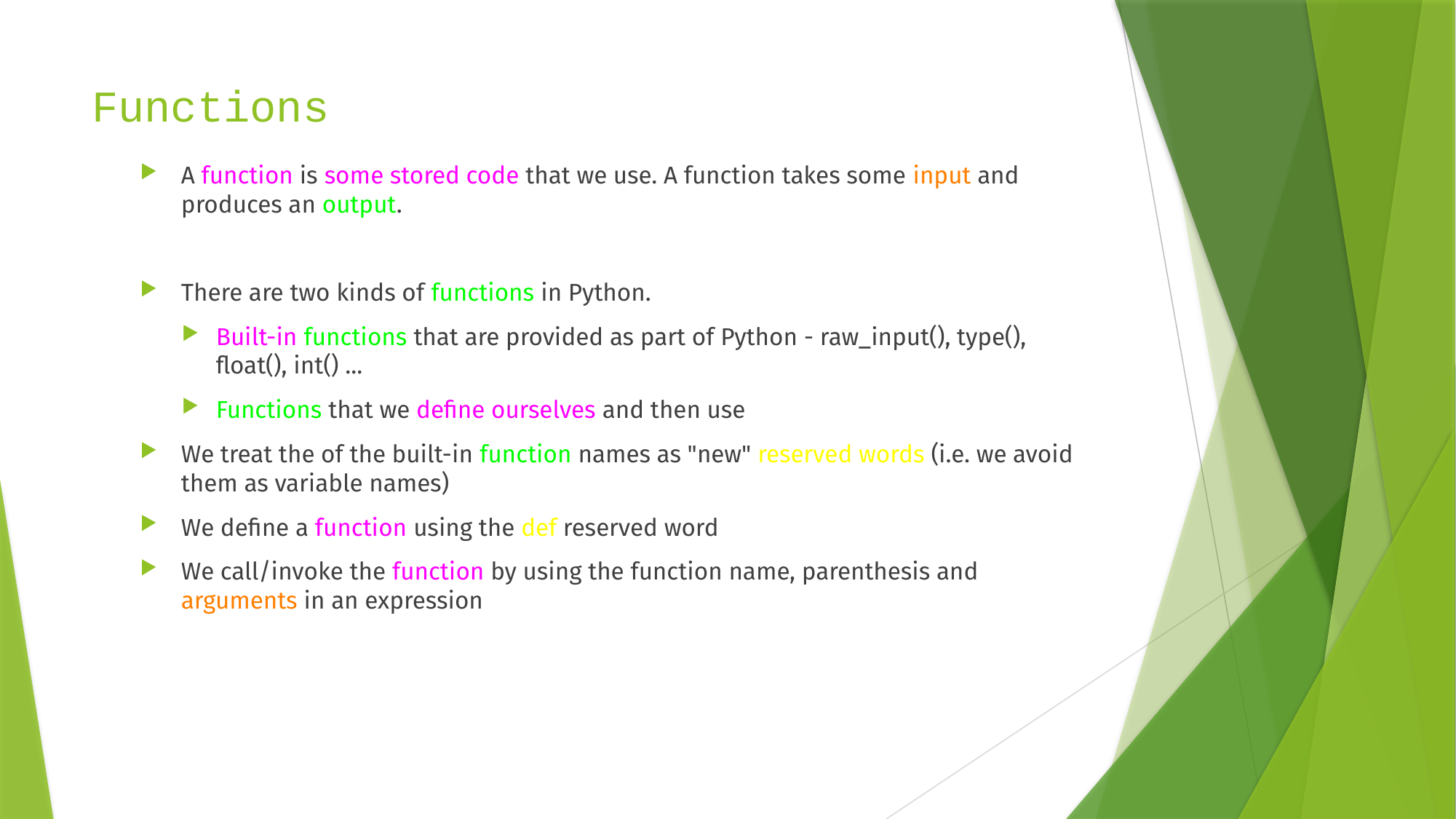

# Functions
A function is some stored code that we use. A function takes some input and produces an output.

There are two kinds of functions in Python.
Built-in functions that are provided as part of Python - raw_input(), type(), float(), int() ...
Functions that we define ourselves and then use
We treat the of the built-in function names as "new" reserved words (i.e. we avoid them as variable names)
We define a function using the def reserved word
We call/invoke the function by using the function name, parenthesis and arguments in an expression